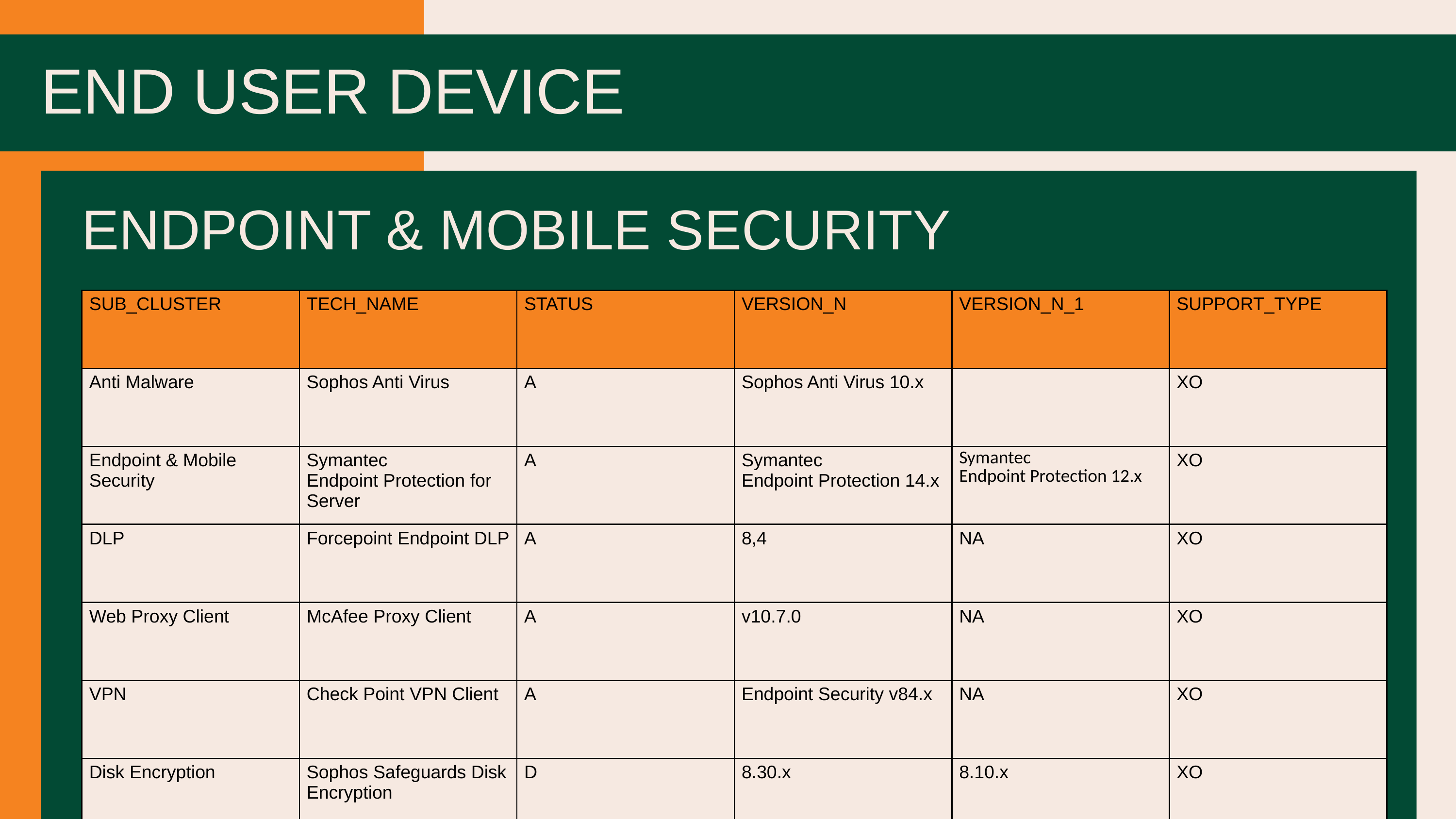

END USER DEVICE

ENDPOINT & MOBILE SECURITY
| SUB\_CLUSTER | TECH\_NAME | STATUS | VERSION\_N | VERSION\_N\_1 | SUPPORT\_TYPE |
| --- | --- | --- | --- | --- | --- |
| Anti Malware | Sophos Anti Virus | A | Sophos Anti Virus 10.x |  | XO |
| Endpoint & Mobile Security | Symantec Endpoint Protection for Server | A | Symantec Endpoint Protection 14.x | Symantec Endpoint Protection 12.x | XO |
| DLP | Forcepoint Endpoint DLP | A | 8,4 | NA | XO |
| Web Proxy Client | McAfee Proxy Client | A | v10.7.0 | NA | XO |
| VPN | Check Point VPN Client | A | Endpoint Security v84.x | NA | XO |
| Disk Encryption | Sophos Safeguards Disk Encryption | D | 8.30.x | 8.10.x | XO |
PROTOTIPE LOGO 2
PROTOTIPE LOGO 2
PROTOTIPE LOGO 2